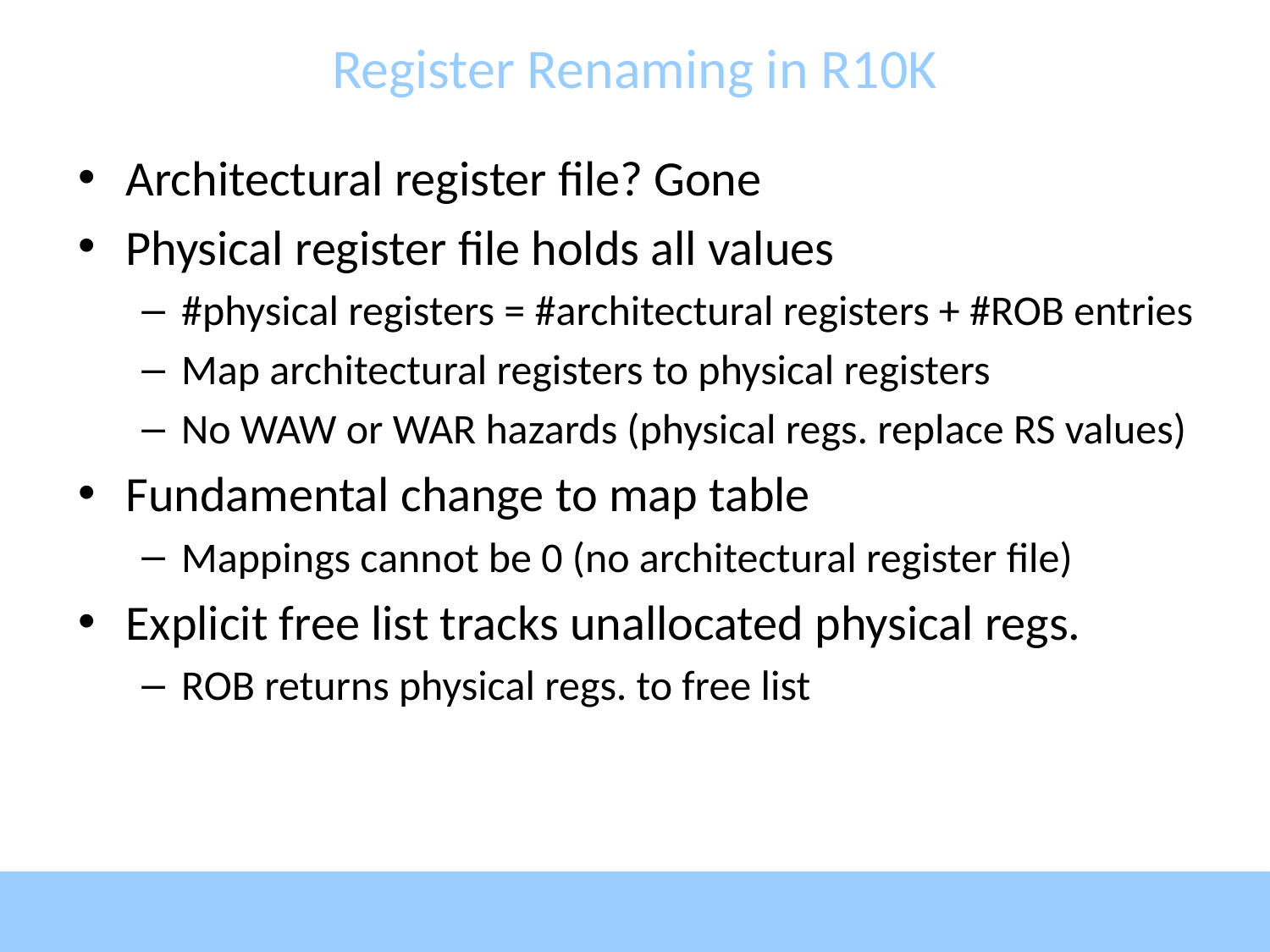

# Register Renaming in R10K
Architectural register file? Gone
Physical register file holds all values
#physical registers = #architectural registers + #ROB entries
Map architectural registers to physical registers
No WAW or WAR hazards (physical regs. replace RS values)
Fundamental change to map table
Mappings cannot be 0 (no architectural register file)
Explicit free list tracks unallocated physical regs.
ROB returns physical regs. to free list